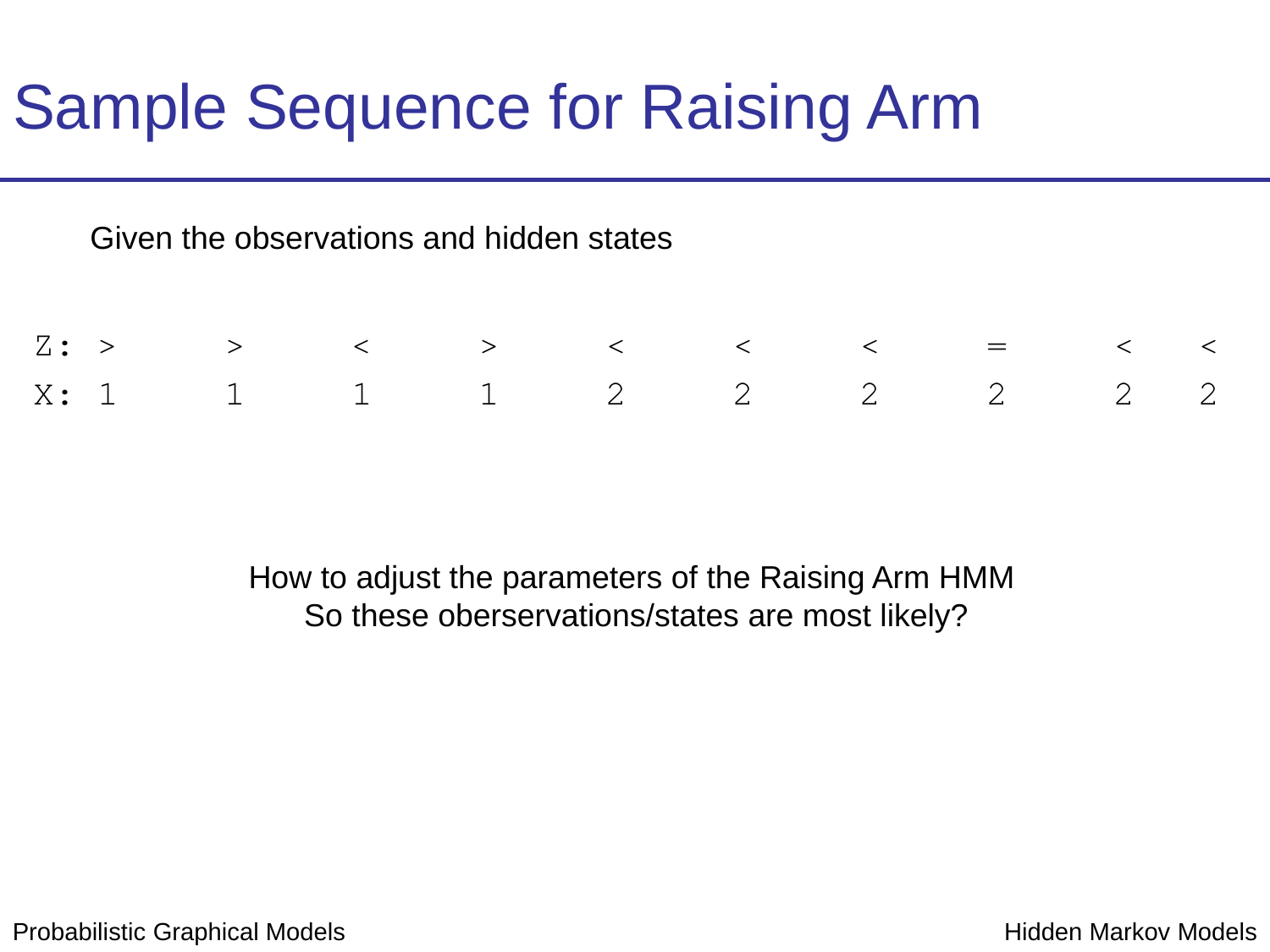

# Sample Sequence for Raising Arm
Given the observations and hidden states

Z: >     >     <     >     <     <     <     =     <   <
X: 1     1     1     1     2     2     2     2     2   2

How to adjust the parameters of the Raising Arm HMM
So these oberservations/states are most likely?